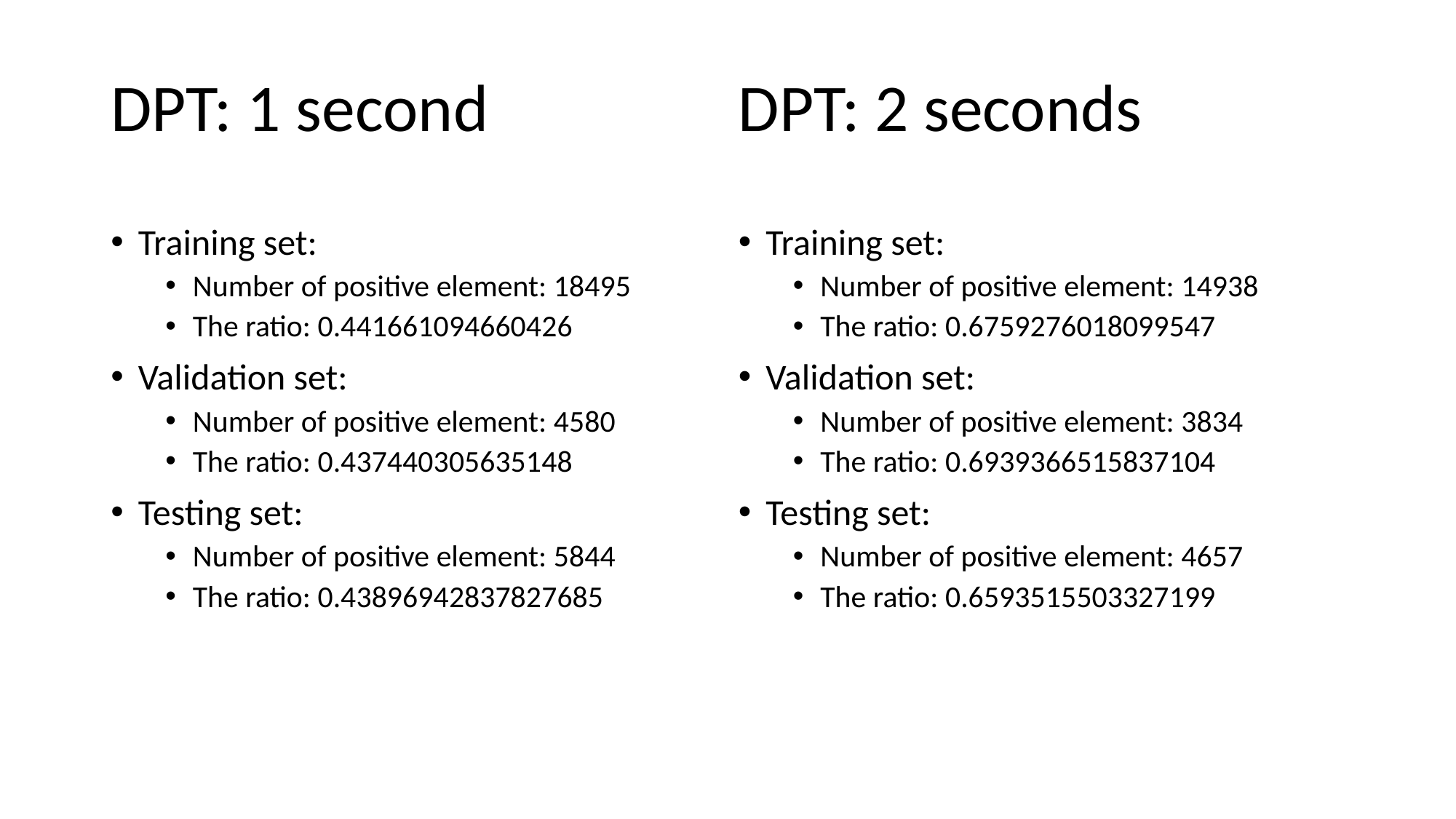

# DPT: 1 second
DPT: 2 seconds
Training set:
Number of positive element: 18495
The ratio: 0.441661094660426
Validation set:
Number of positive element: 4580
The ratio: 0.437440305635148
Testing set:
Number of positive element: 5844
The ratio: 0.43896942837827685
Training set:
Number of positive element: 14938
The ratio: 0.6759276018099547
Validation set:
Number of positive element: 3834
The ratio: 0.6939366515837104
Testing set:
Number of positive element: 4657
The ratio: 0.6593515503327199